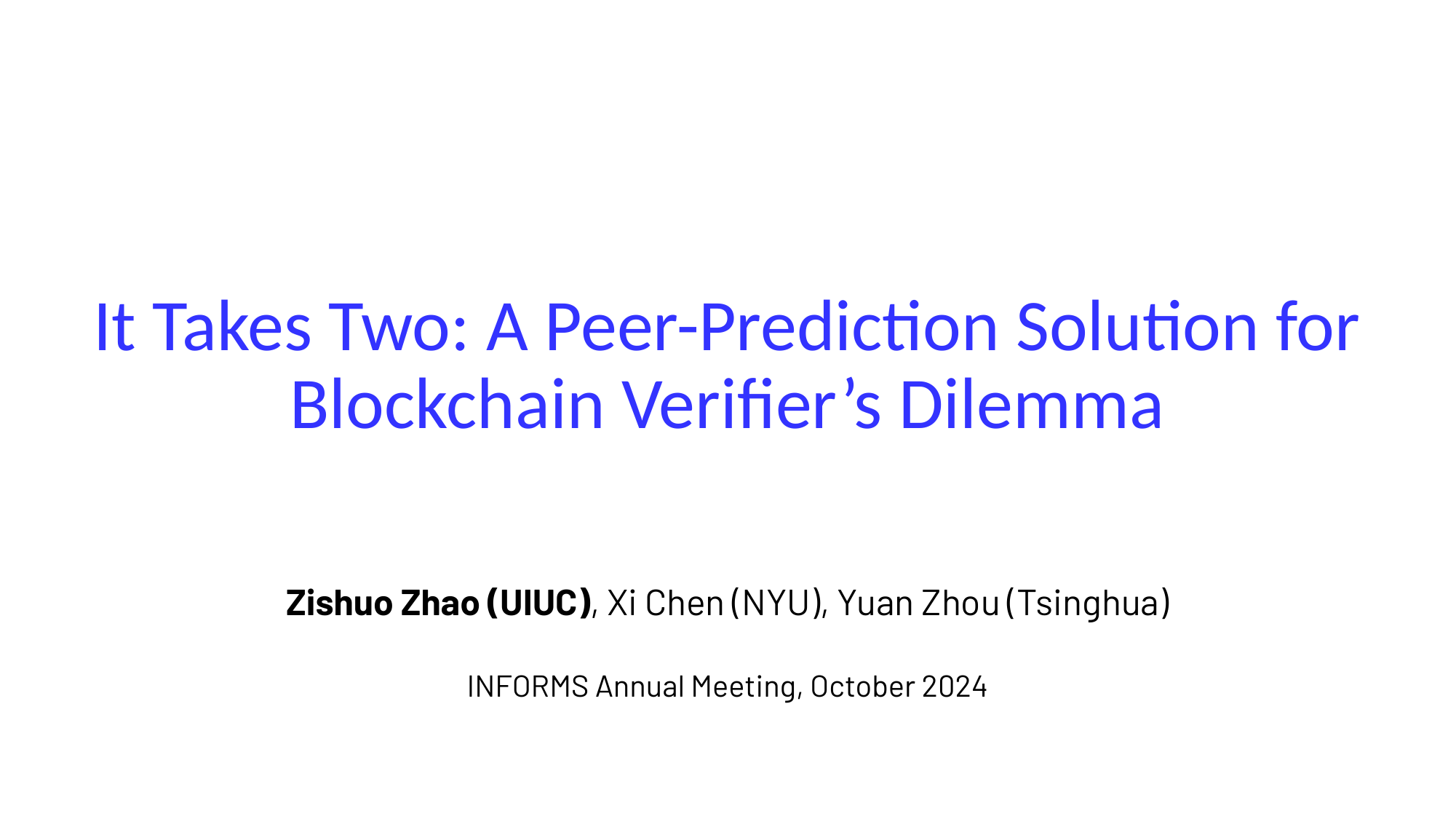

# It Takes Two: A Peer-Prediction Solution for Blockchain Verifier’s Dilemma

Zishuo Zhao (UIUC), Xi Chen (NYU), Yuan Zhou (Tsinghua)
INFORMS Annual Meeting, October 2024